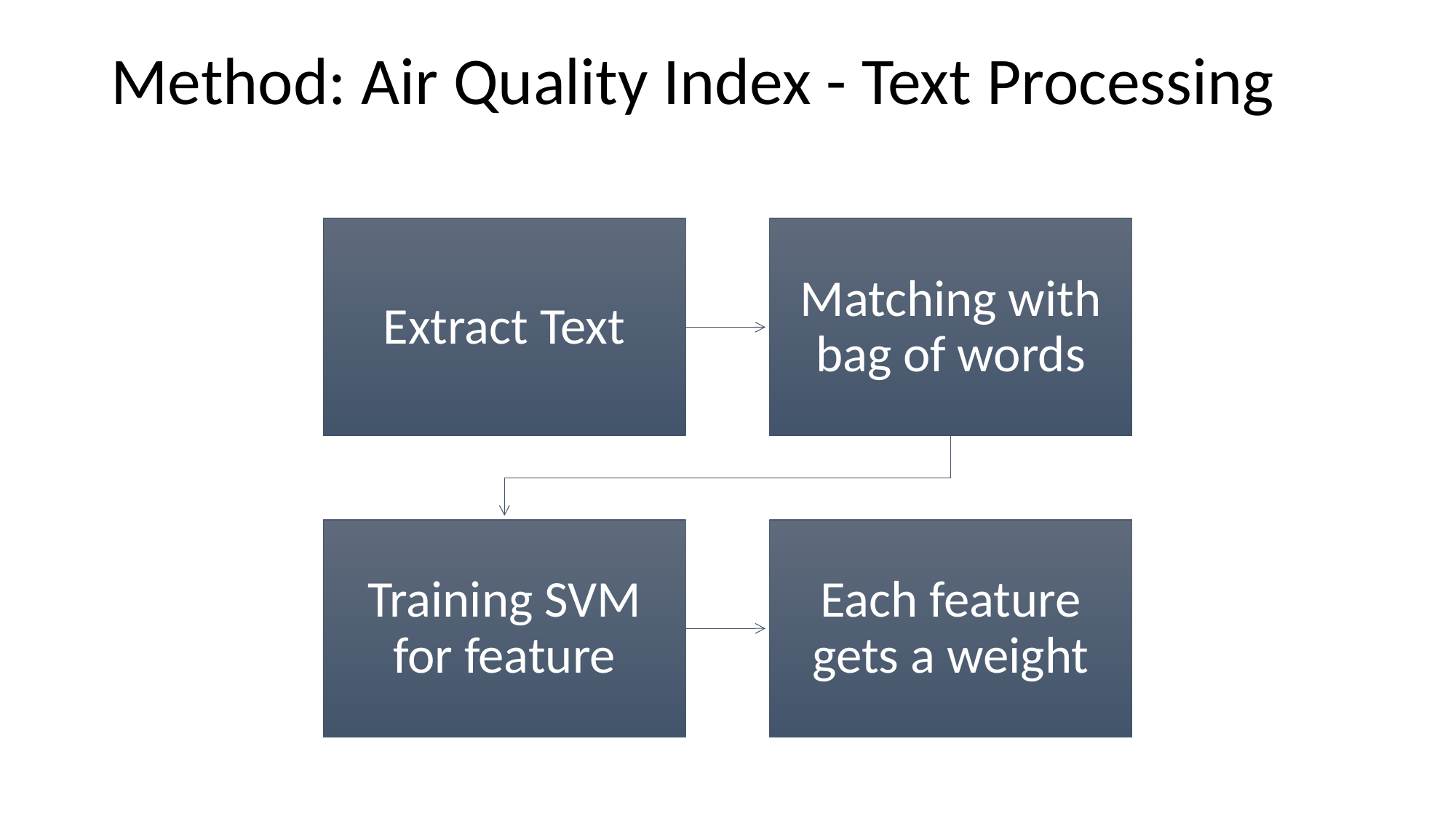

# Method: Air Quality Index - Text Processing

Extract Text

Matching with bag of words

Training SVM for feature
Each feature gets a weight